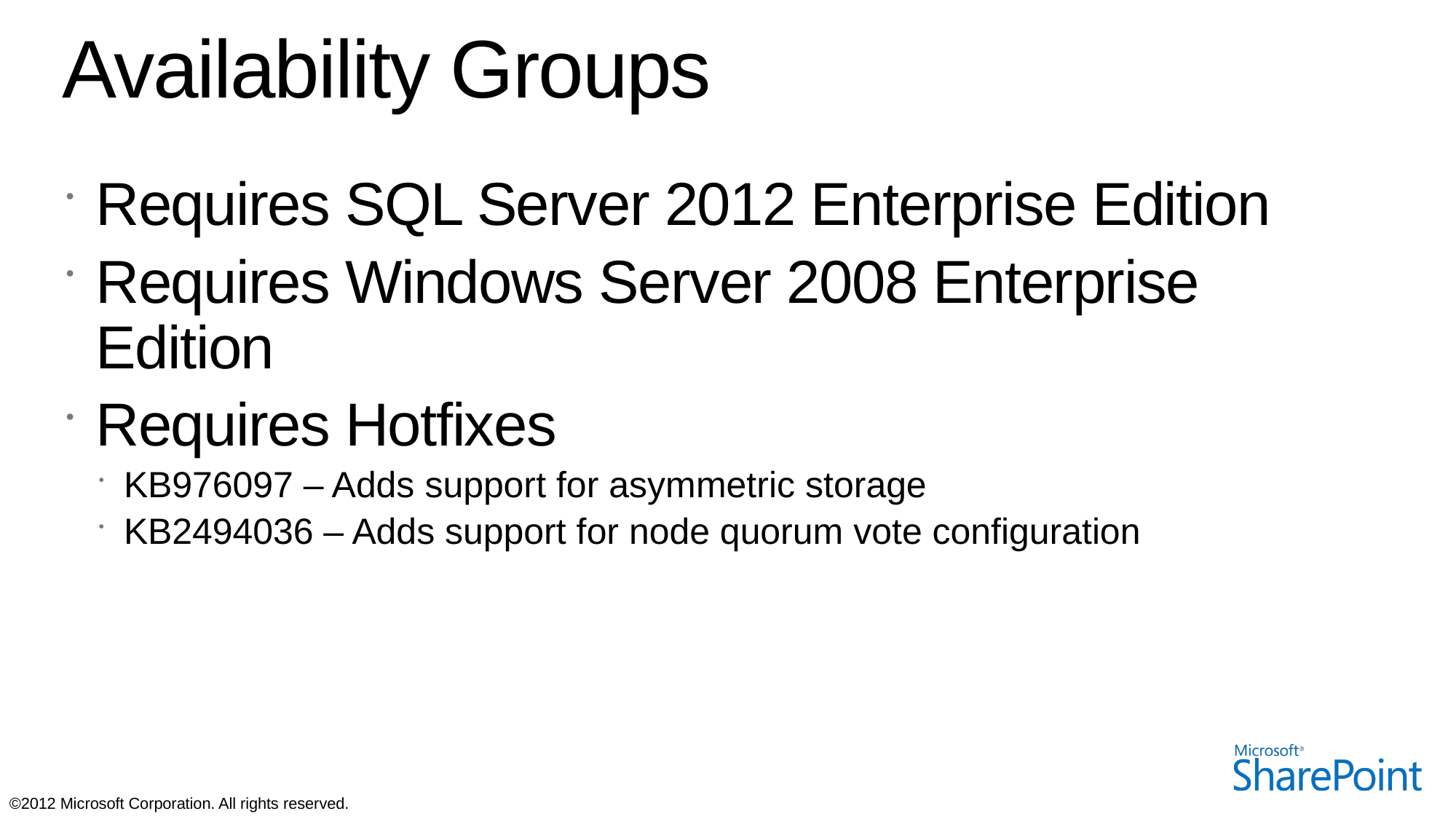

# Availability Groups
Requires SQL Server 2012 Enterprise Edition
Requires Windows Server 2008 Enterprise Edition
Requires Hotfixes
KB976097 – Adds support for asymmetric storage
KB2494036 – Adds support for node quorum vote configuration